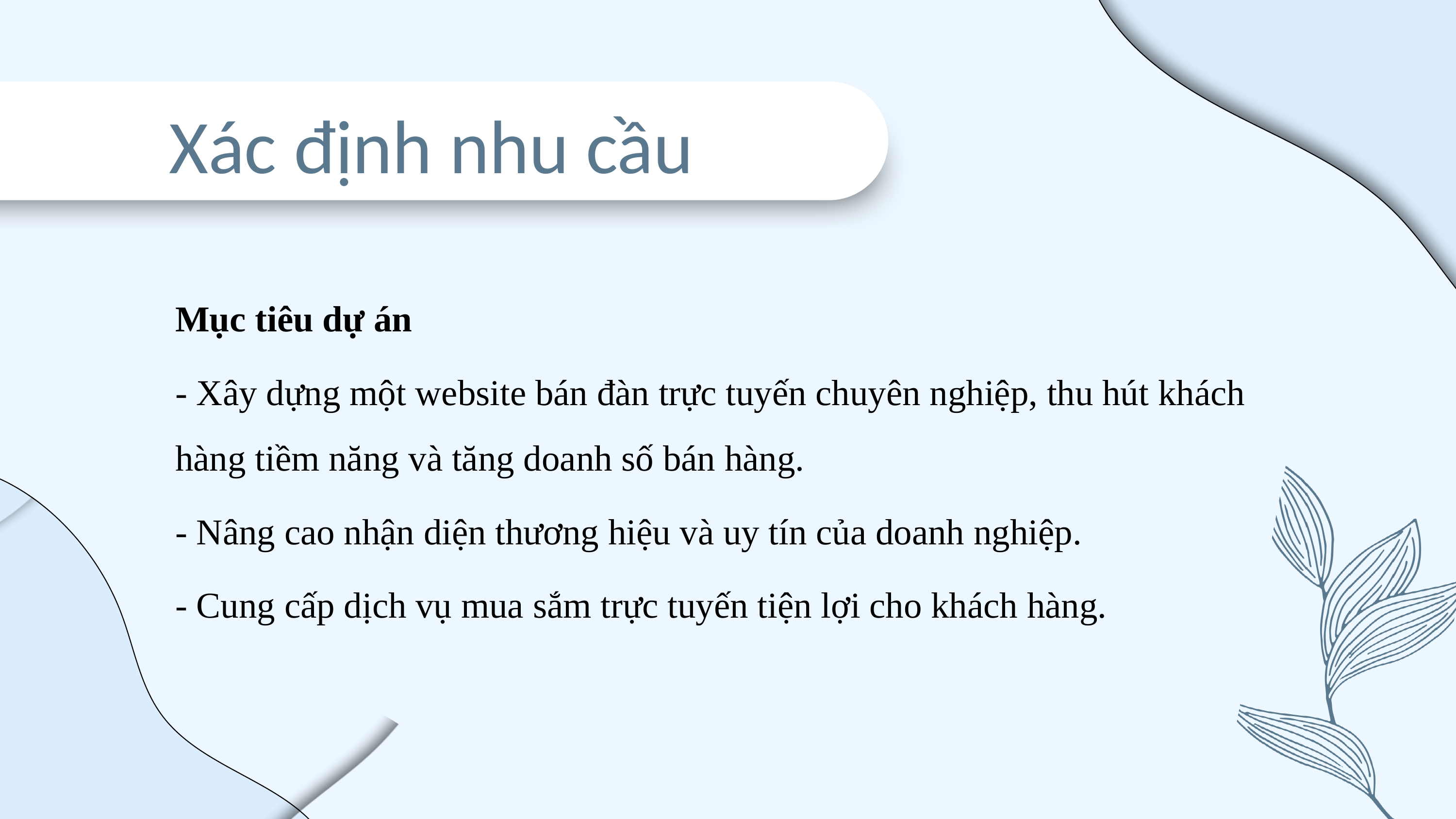

Xác định nhu cầu
Mục tiêu dự án
- Xây dựng một website bán đàn trực tuyến chuyên nghiệp, thu hút khách hàng tiềm năng và tăng doanh số bán hàng.
- Nâng cao nhận diện thương hiệu và uy tín của doanh nghiệp.
- Cung cấp dịch vụ mua sắm trực tuyến tiện lợi cho khách hàng.